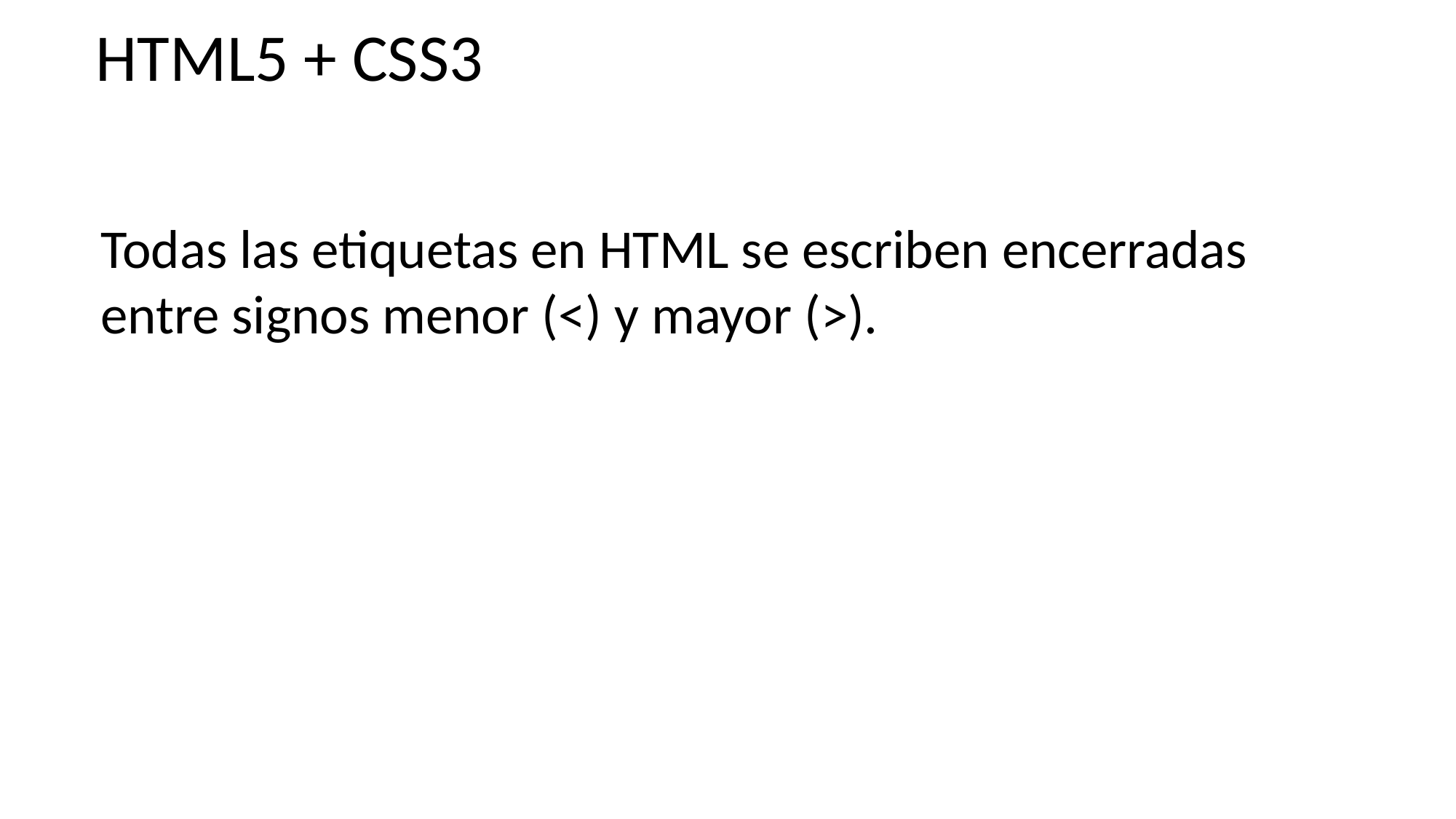

HTML5 + CSS3
Todas las etiquetas en HTML se escriben encerradas
entre signos menor (<) y mayor (>).